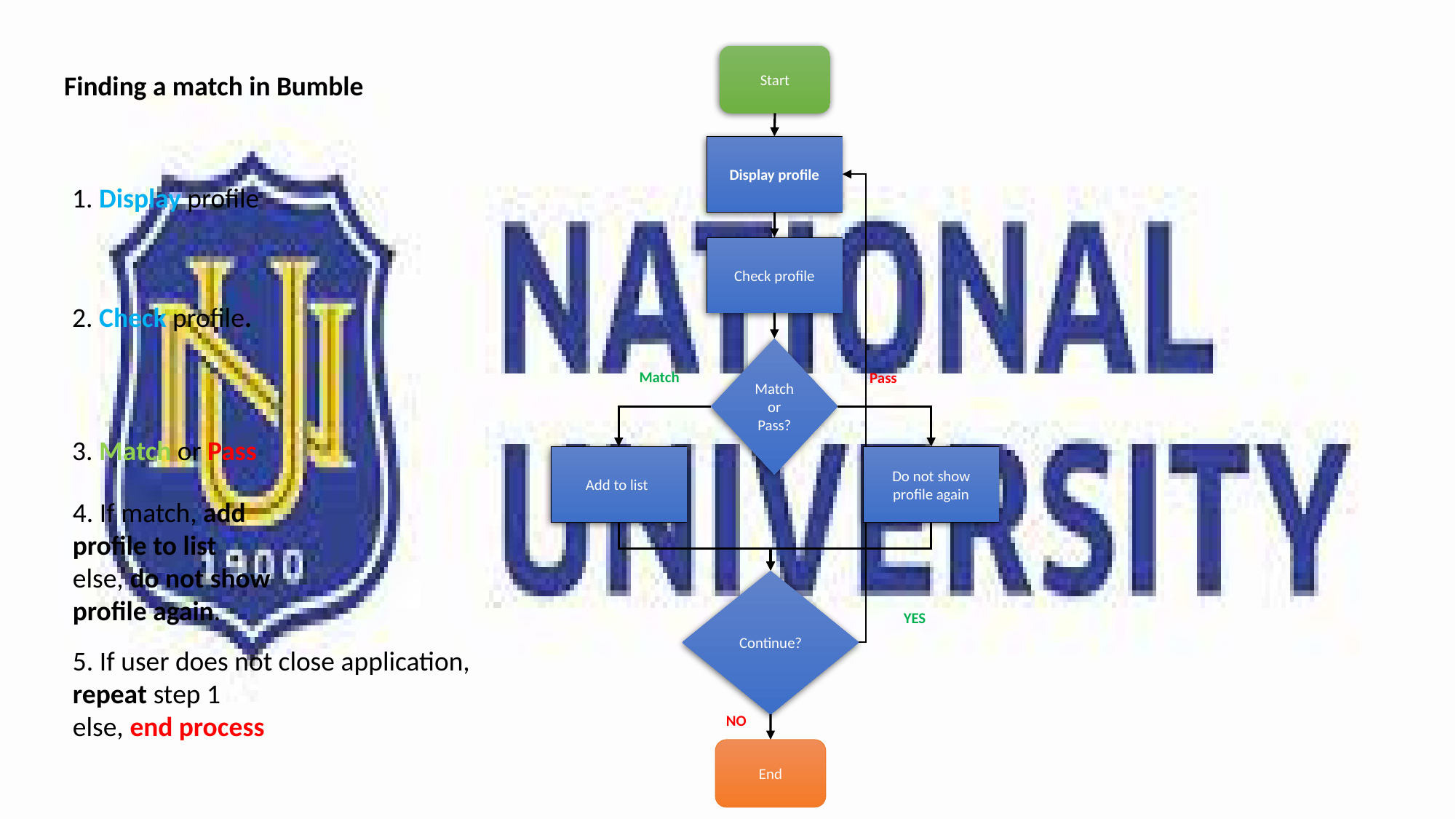

Start
Finding a match in Bumble
Display profile
1. Display profile
Check profile
2. Check profile.
Match or Pass?
Match
Pass
3. Match or Pass
Do not show profile again
Add to list
4. If match, add profile to list
else, do not show profile again.
Continue?
YES
5. If user does not close application, repeat step 1
else, end process
NO
End